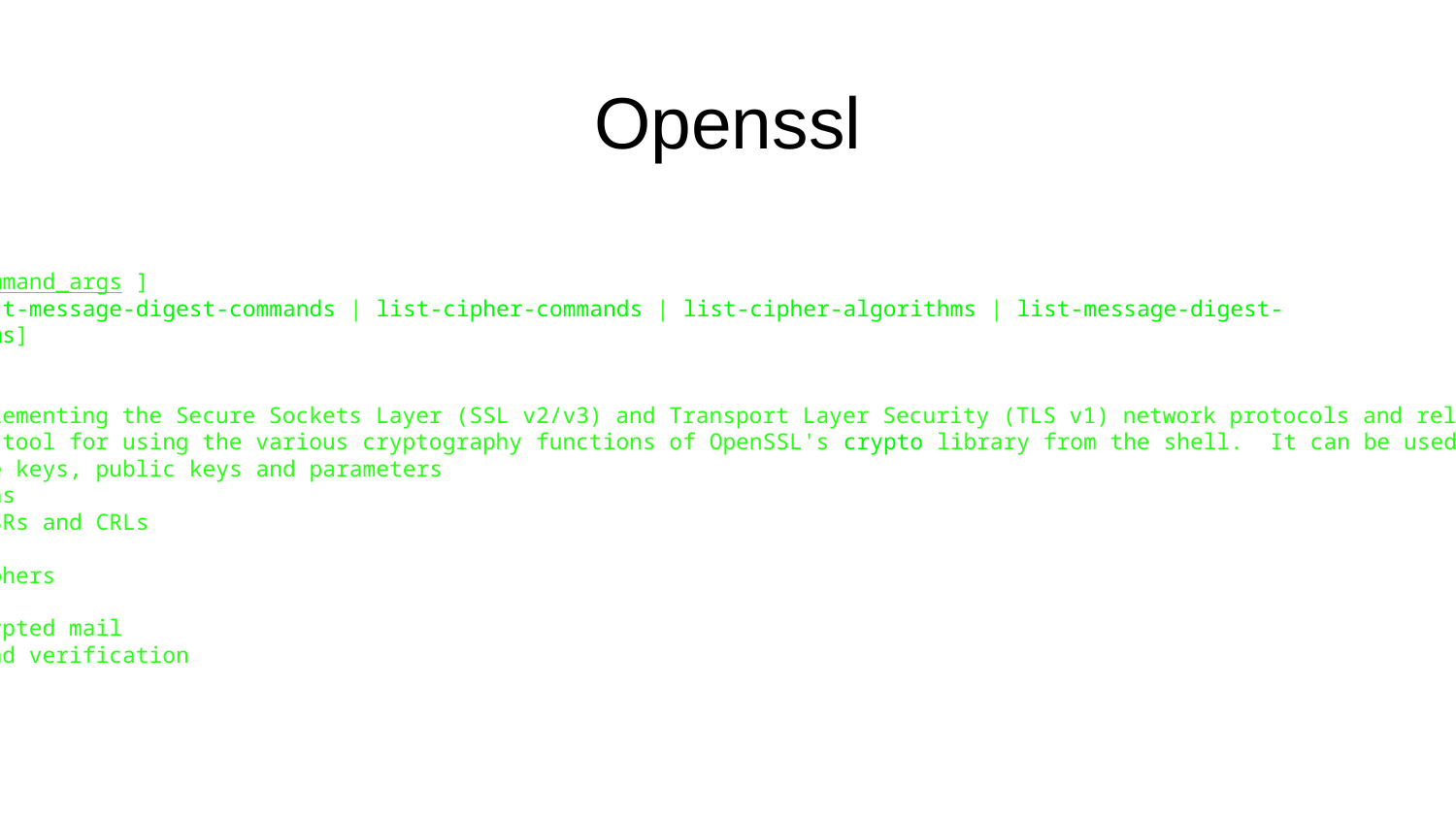

# Openssl
NAME
       openssl - OpenSSL command line tool
SYNOPSIS
       openssl command [ command_opts ] [ command_args ]
       openssl [ list-standard-commands | list-message-digest-commands | list-cipher-commands | list-cipher-algorithms | list-message-digest-
       algorithms | list-public-key-algorithms]
       openssl no-XXX [ arbitrary options ]
DESCRIPTION
       OpenSSL is a cryptography toolkit implementing the Secure Sockets Layer (SSL v2/v3) and Transport Layer Security (TLS v1) network protocols and related cryptography standards required by them.
       The openssl program is a command line tool for using the various cryptography functions of OpenSSL's crypto library from the shell.  It can be used for
        o  Creation and management of private keys, public keys and parameters
        o  Public key cryptographic operations
        o  Creation of X.509 certificates, CSRs and CRLs
        o  Calculation of Message Digests
        o  Encryption and Decryption with Ciphers
        o  SSL/TLS Client and Server Tests
        o  Handling of S/MIME signed or encrypted mail
        o  Time Stamp requests, generation and verification